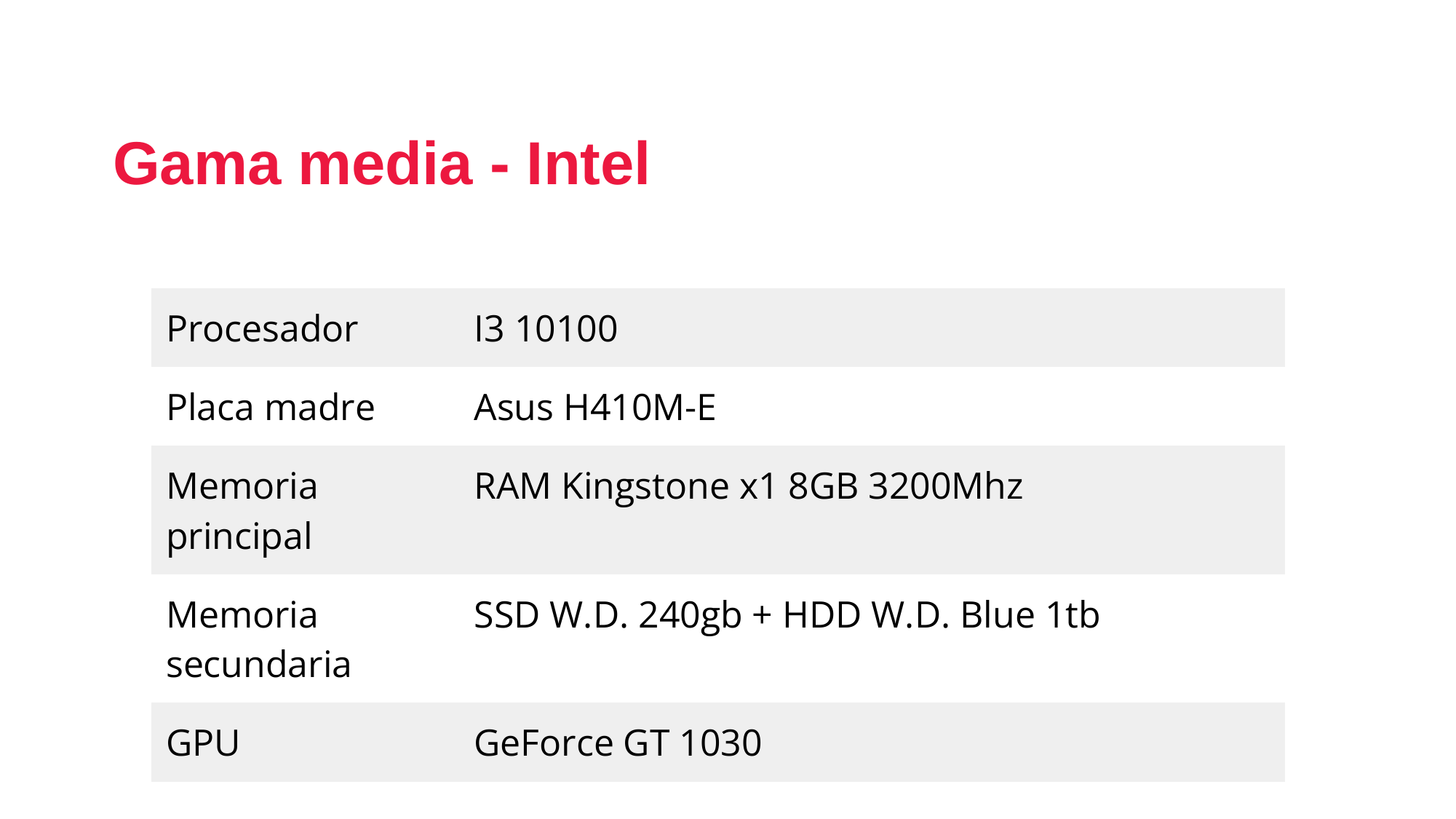

Gama media - Intel

| Procesador | I3 10100 |
| --- | --- |
| Placa madre | Asus H410M-E |
| Memoria principal | RAM Kingstone x1 8GB 3200Mhz |
| Memoria secundaria | SSD W.D. 240gb + HDD W.D. Blue 1tb |
| GPU | GeForce GT 1030 |